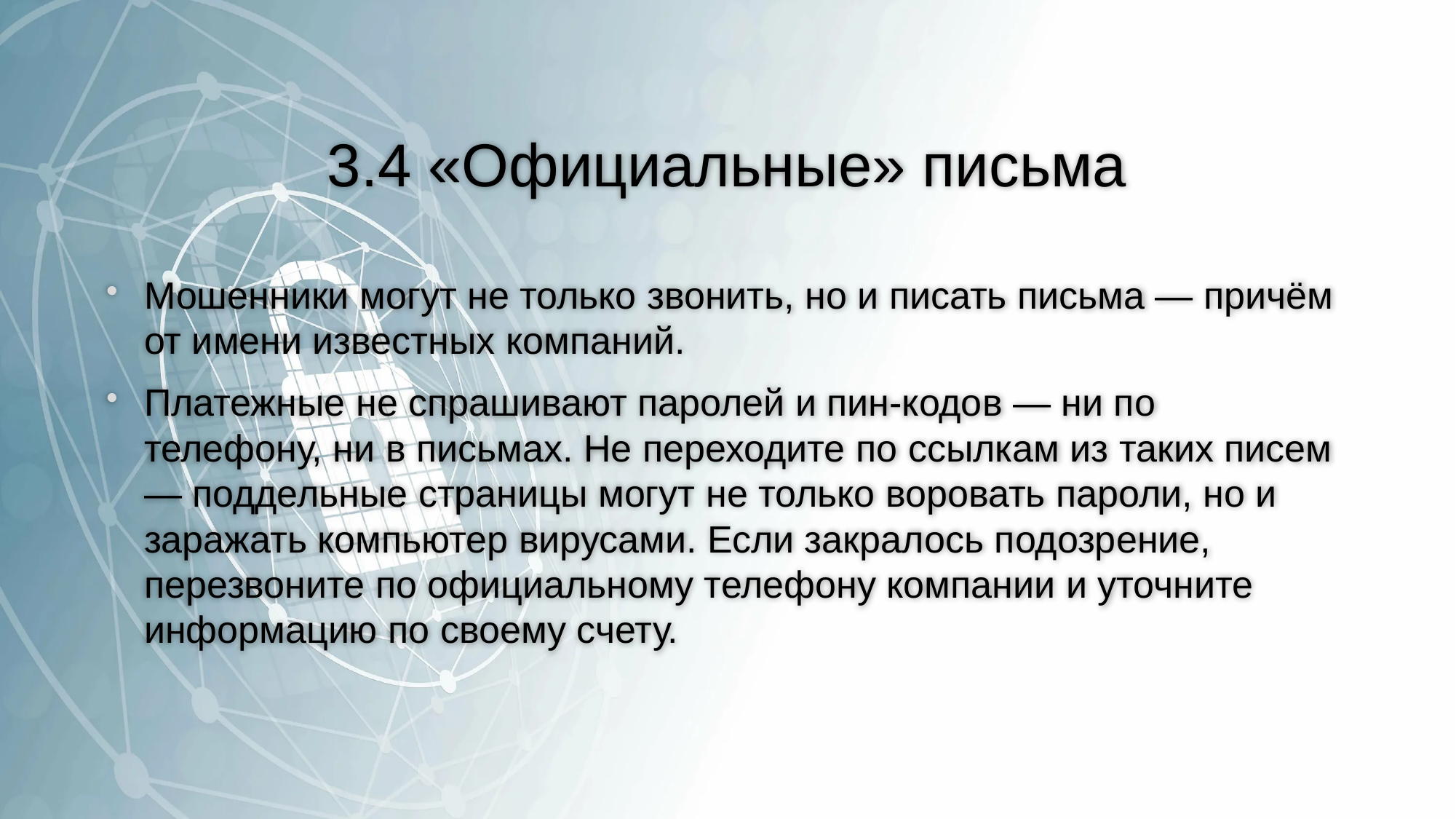

# 3.4 «Официальные» письма
Мошенники могут не только звонить, но и писать письма — причём от имени известных компаний.
Платежные не спрашивают паролей и пин-кодов — ни по телефону, ни в письмах. Не переходите по ссылкам из таких писем — поддельные страницы могут не только воровать пароли, но и заражать компьютер вирусами. Если закралось подозрение, перезвоните по официальному телефону компании и уточните информацию по своему счету.